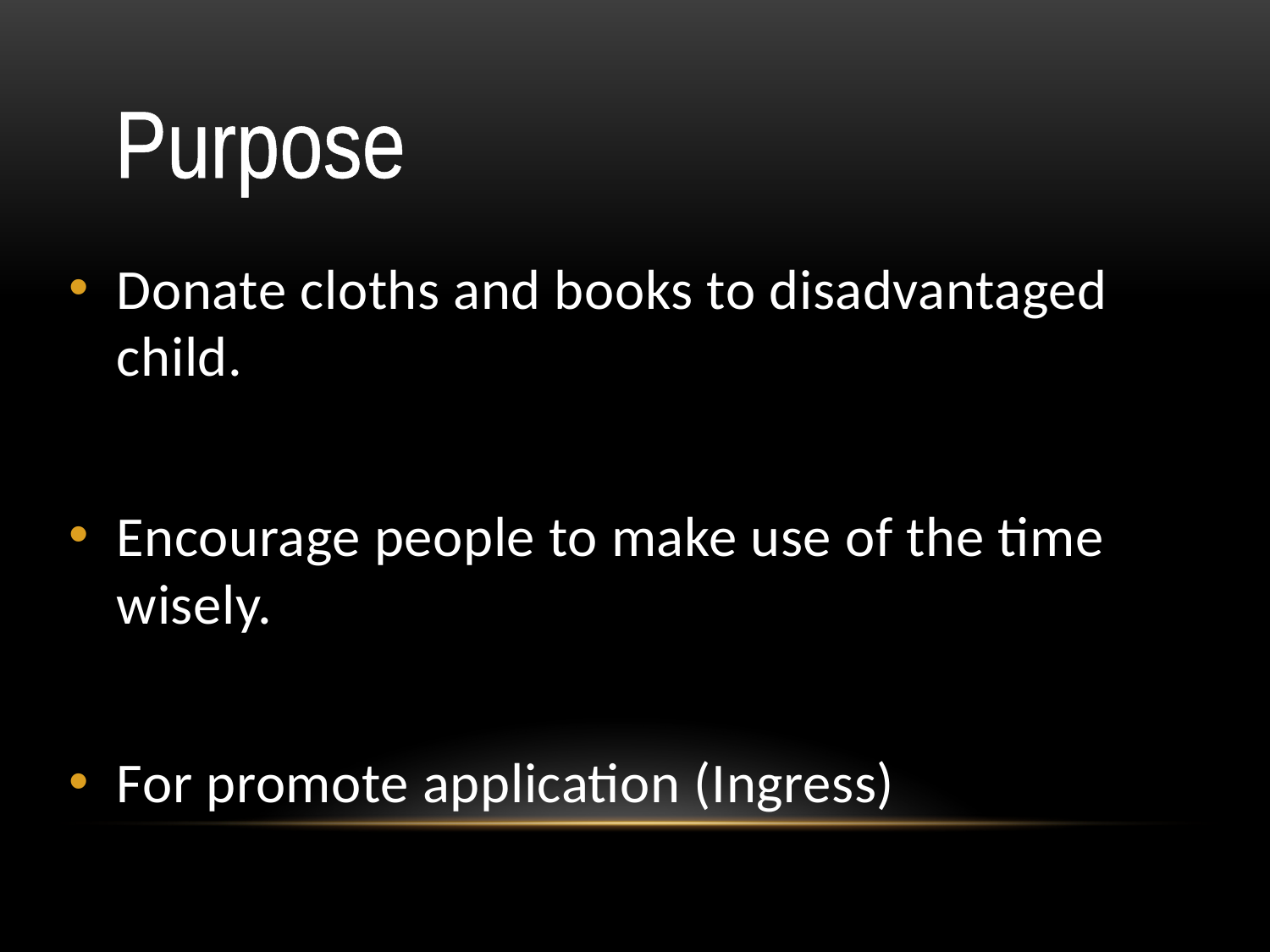

Purpose
Donate cloths and books to disadvantaged child.

Encourage people to make use of the time wisely.

For promote application (Ingress)